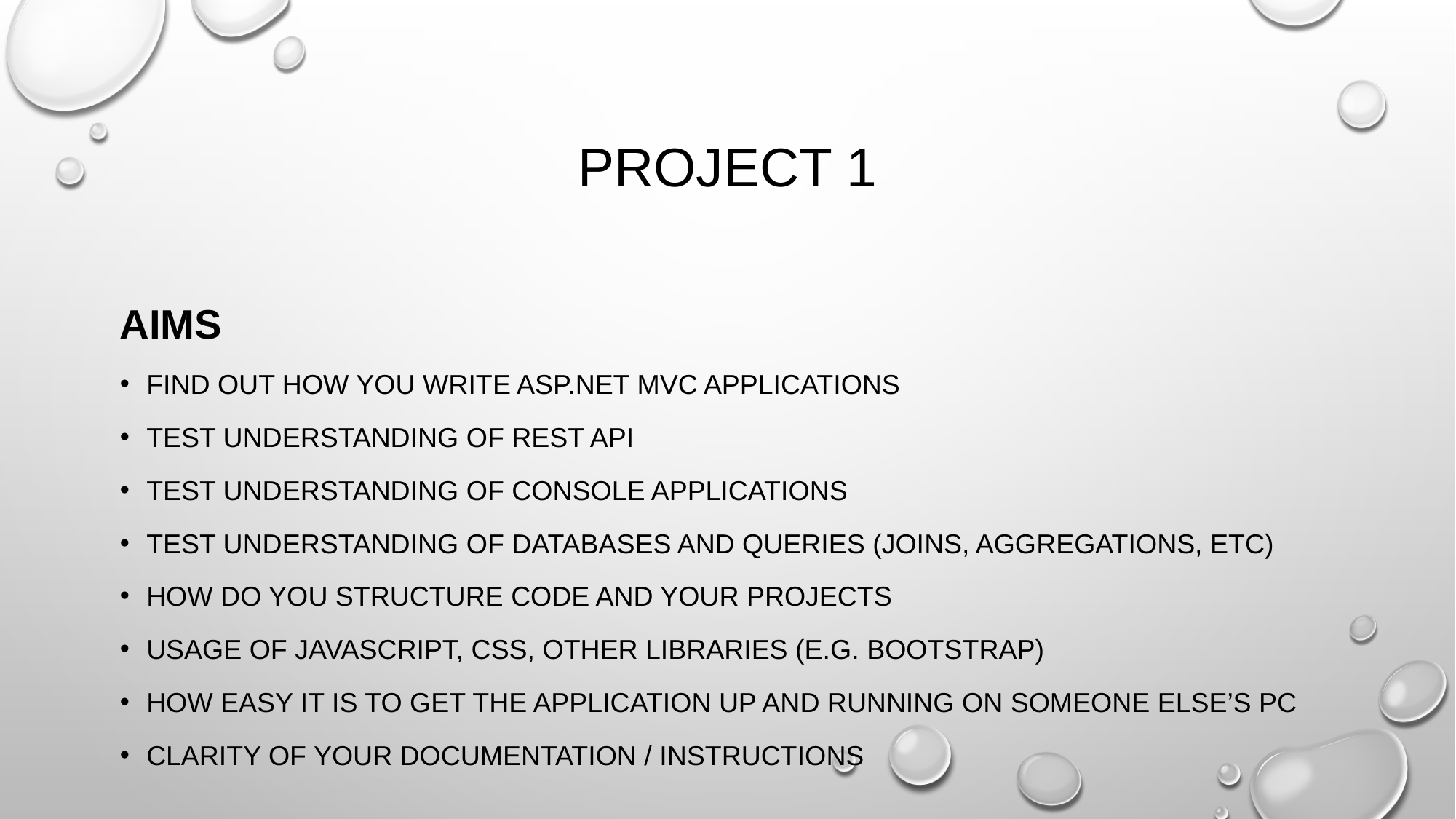

# Project 1
Aims
Find out how you write ASP.NET MVC applications
Test understanding of REST API
Test understanding of Console applications
Test understanding of Databases and queries (joins, aggregations, etc)
How do you structure Code and your projects
Usage of JavaScript, CSS, other libraries (e.g. Bootstrap)
How easy it is to get the application up and running on someone else’s PC
Clarity of your documentation / instructions